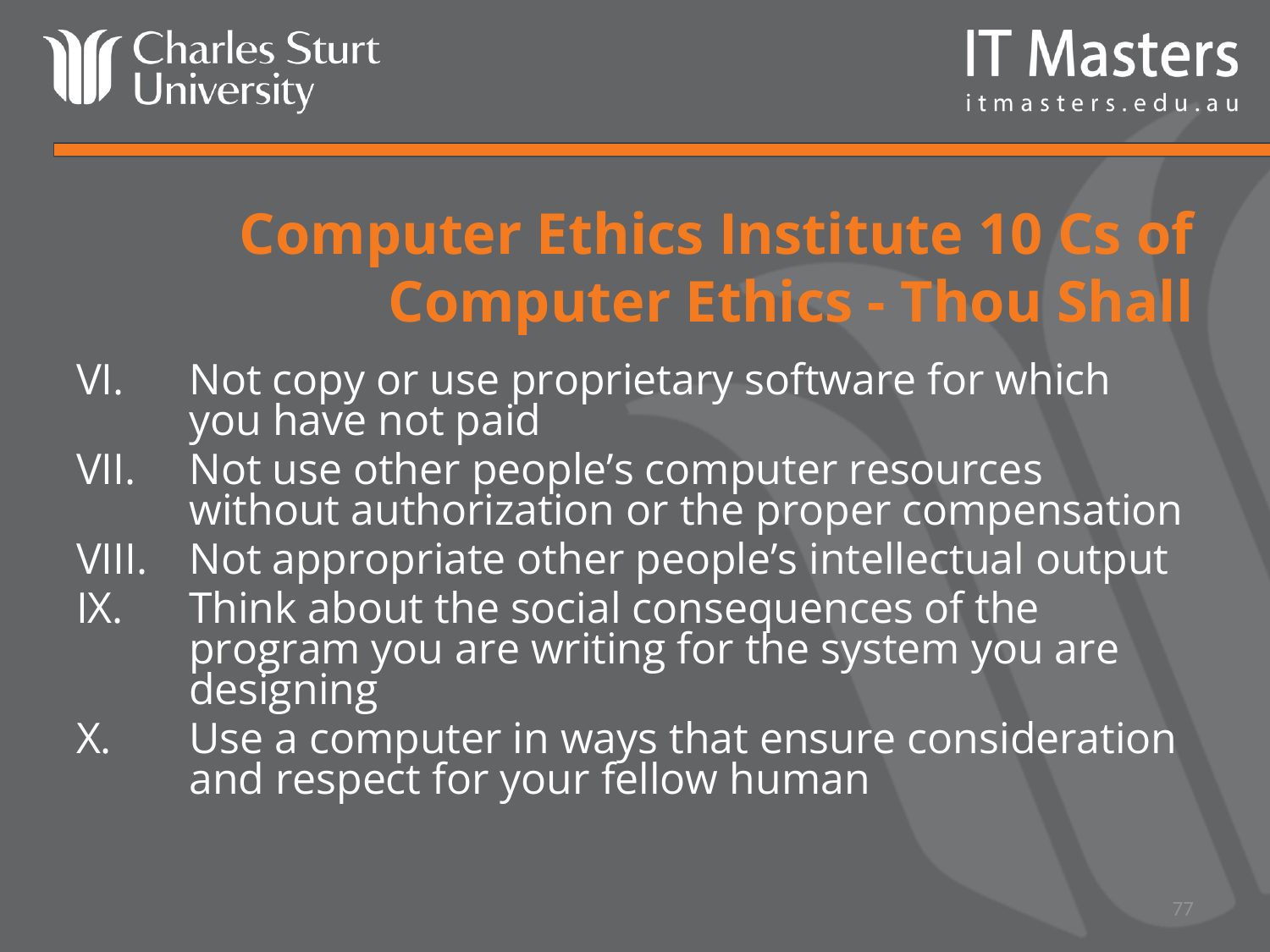

# Computer Ethics Institute 10 Cs of Computer Ethics - Thou Shall
Not copy or use proprietary software for which you have not paid
Not use other people’s computer resources without authorization or the proper compensation
Not appropriate other people’s intellectual output
Think about the social consequences of the program you are writing for the system you are designing
Use a computer in ways that ensure consideration and respect for your fellow human
77